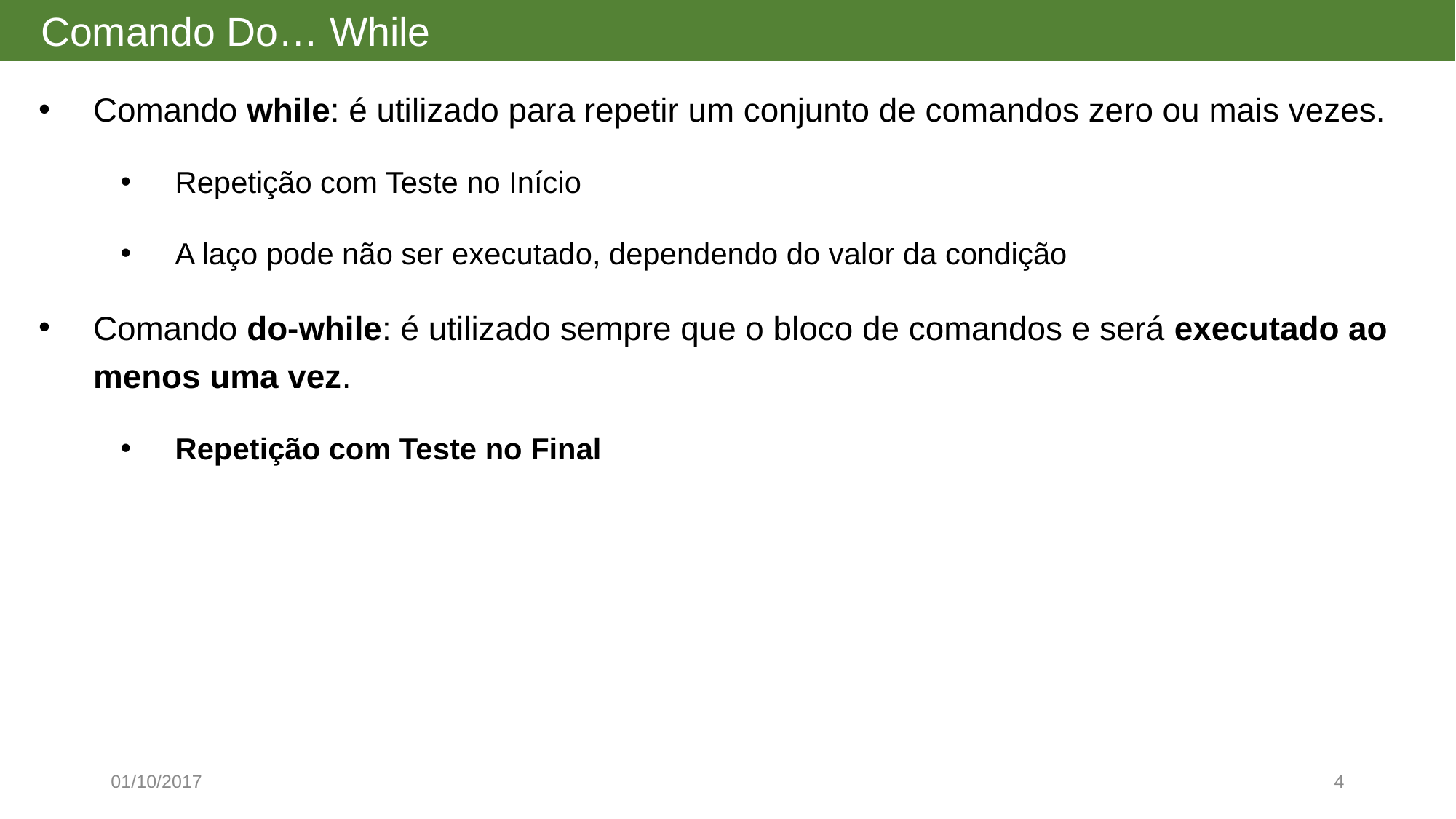

# Comando Do… While
Comando while: é utilizado para repetir um conjunto de comandos zero ou mais vezes.
Repetição com Teste no Início
A laço pode não ser executado, dependendo do valor da condição
Comando do-while: é utilizado sempre que o bloco de comandos e será executado ao menos uma vez.
Repetição com Teste no Final
01/10/2017
4